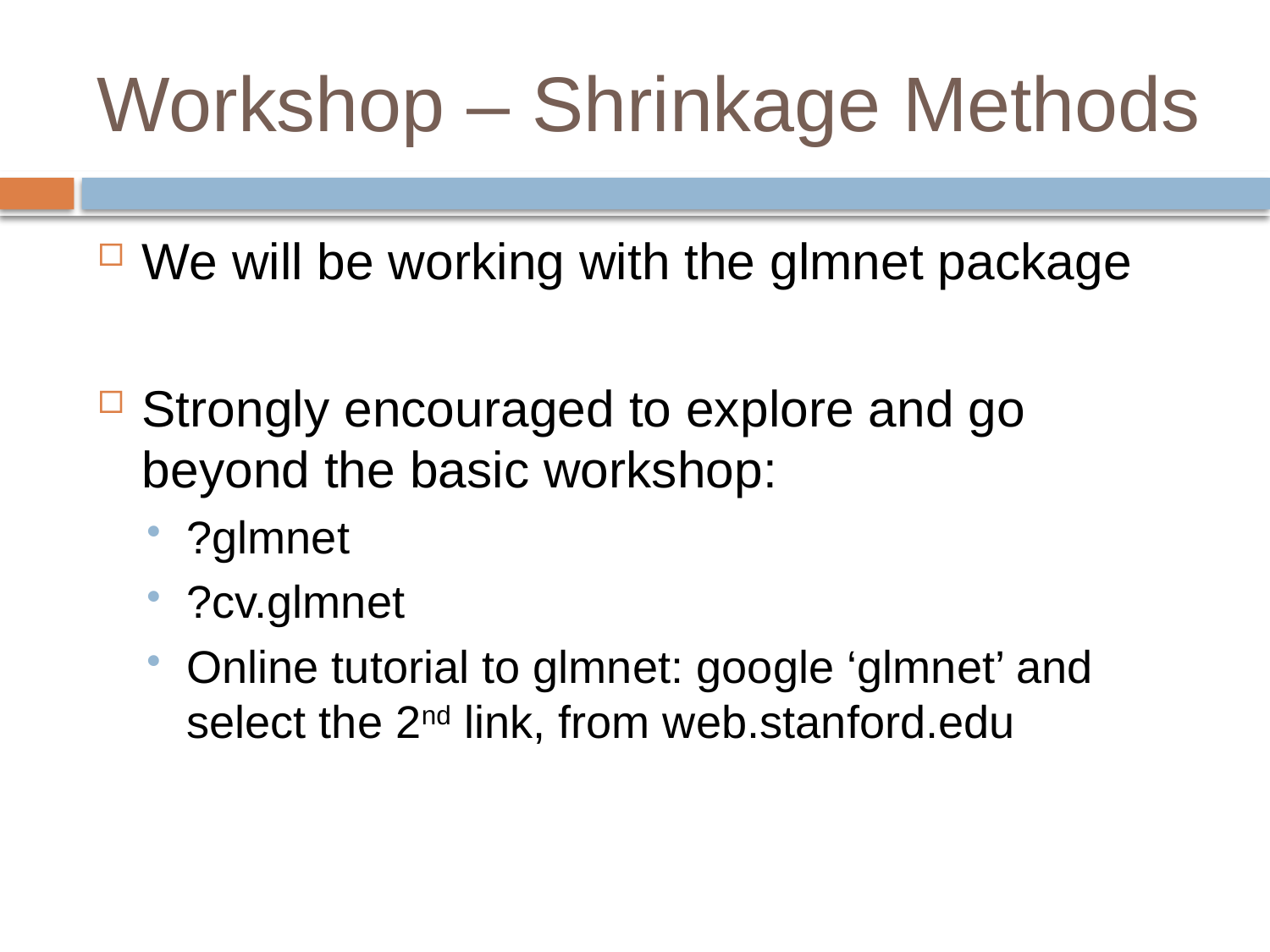

# Workshop – Shrinkage Methods
We will be working with the glmnet package

Strongly encouraged to explore and go beyond the basic workshop:
?glmnet
?cv.glmnet
Online tutorial to glmnet: google ‘glmnet’ and select the 2nd link, from web.stanford.edu